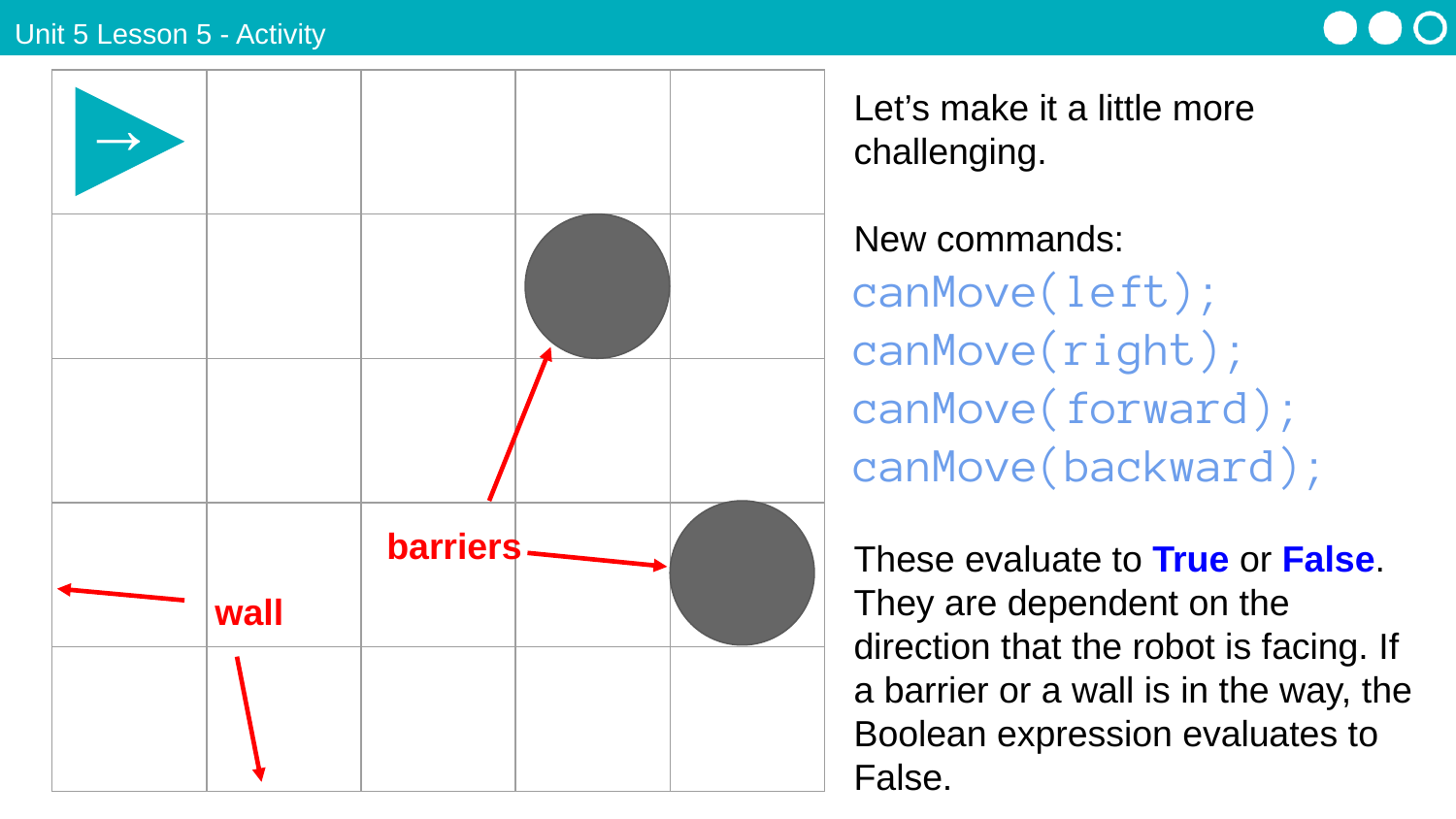

Unit 5 Lesson 5 - Activity
|  |  |  |  |  |
| --- | --- | --- | --- | --- |
|  |  |  |  |  |
|  |  |  |  |  |
|  |  |  |  |  |
|  |  |  |  |  |
Let’s make it a little more challenging.

New commands:
canMove(left);    canMove(right);
canMove(forward);
canMove(backward);

These evaluate to True or False. They are dependent on the direction that the robot is facing. If a barrier or a wall is in the way, the Boolean expression evaluates to False.

↑

barriers
wall